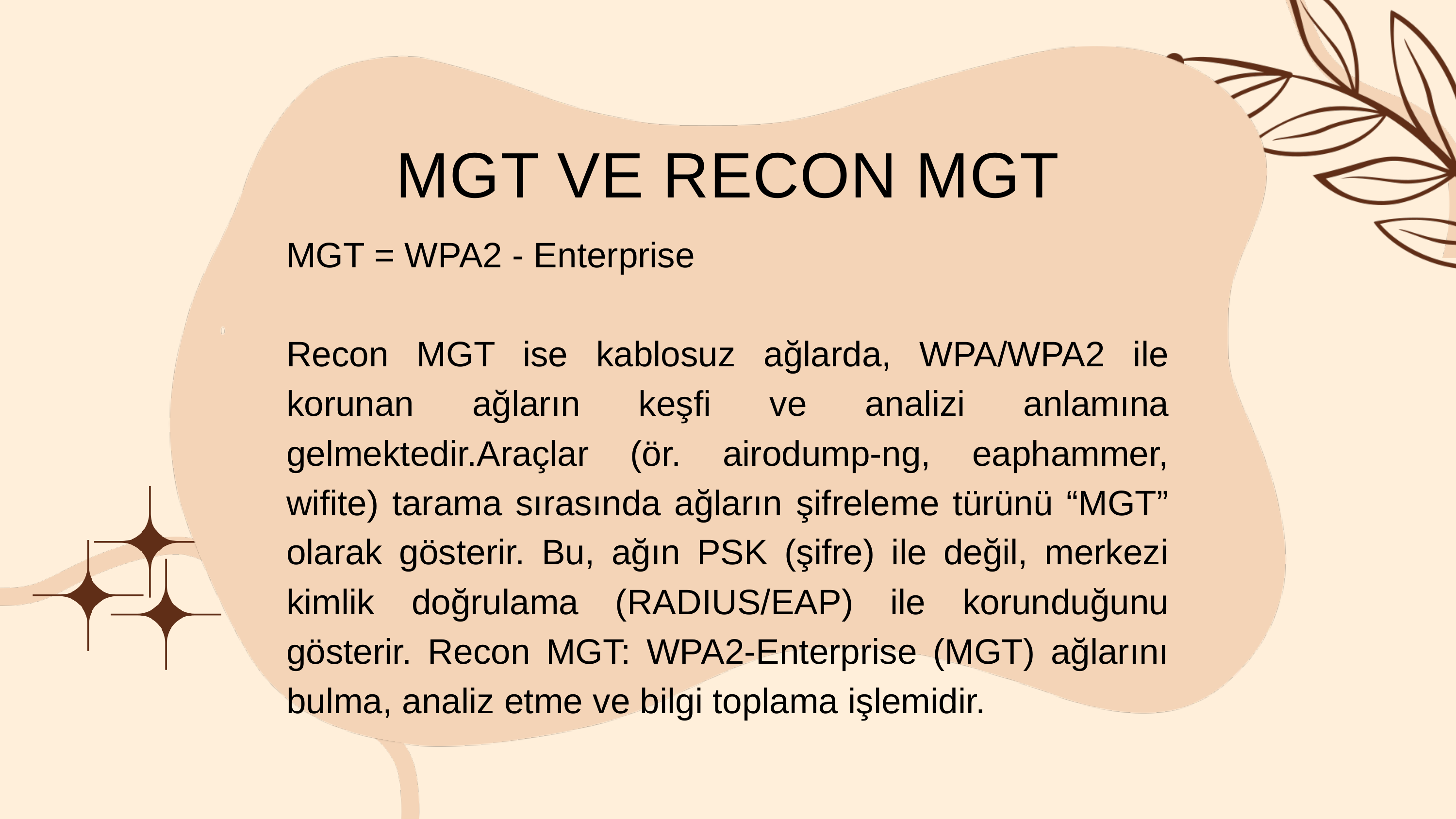

MGT VE RECON MGT
MGT = WPA2 - Enterprise

Recon MGT ise kablosuz ağlarda, WPA/WPA2 ile korunan ağların keşfi ve analizi anlamına gelmektedir.Araçlar (ör. airodump-ng, eaphammer, wifite) tarama sırasında ağların şifreleme türünü “MGT” olarak gösterir. Bu, ağın PSK (şifre) ile değil, merkezi kimlik doğrulama (RADIUS/EAP) ile korunduğunu gösterir. Recon MGT: WPA2-Enterprise (MGT) ağlarını bulma, analiz etme ve bilgi toplama işlemidir.